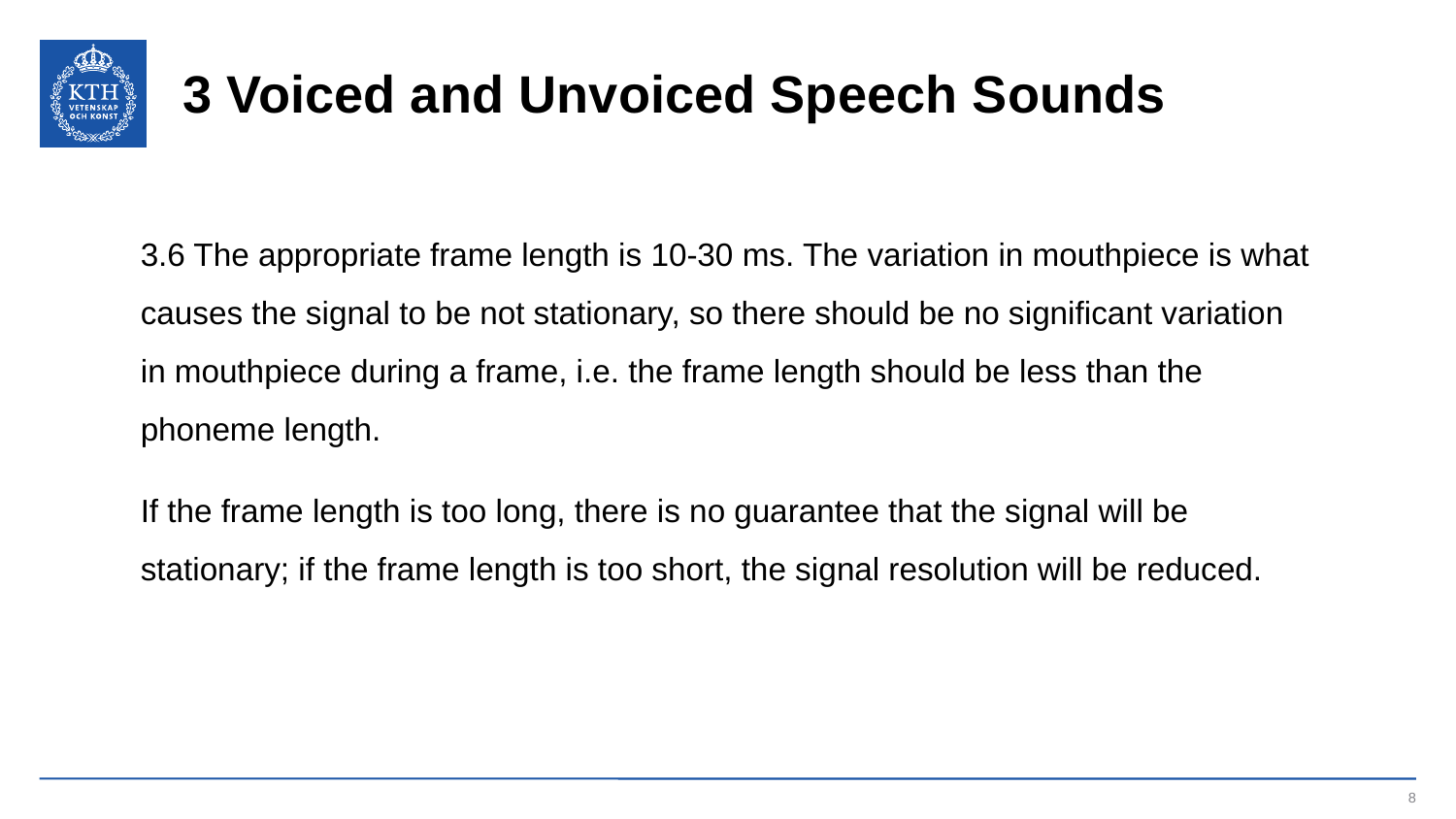

3 Voiced and Unvoiced Speech Sounds
3.6 The appropriate frame length is 10-30 ms. The variation in mouthpiece is what causes the signal to be not stationary, so there should be no significant variation in mouthpiece during a frame, i.e. the frame length should be less than the phoneme length.
If the frame length is too long, there is no guarantee that the signal will be stationary; if the frame length is too short, the signal resolution will be reduced.

8